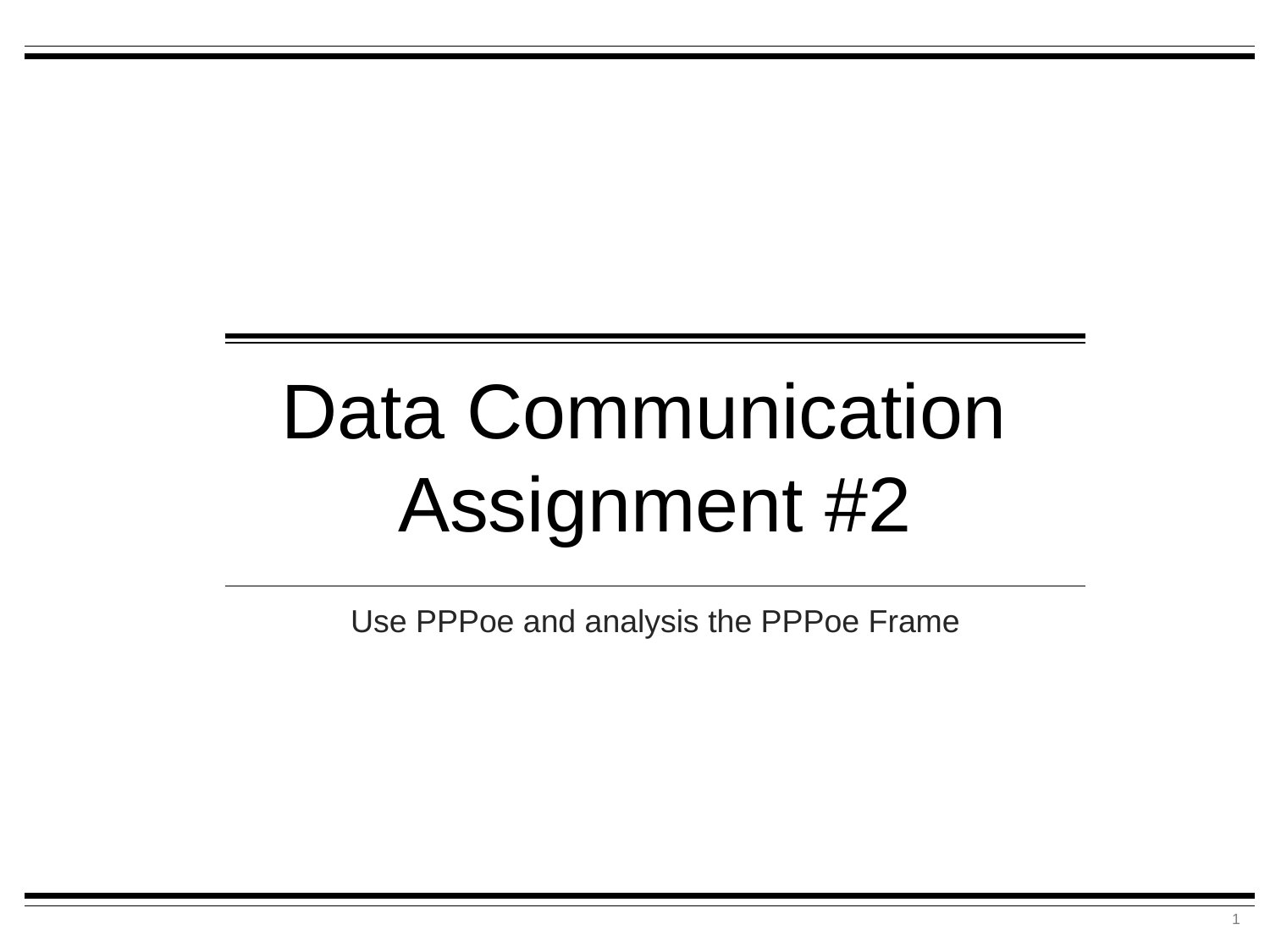

Data Communication
Assignment #2
Use PPPoe and analysis the PPPoe Frame